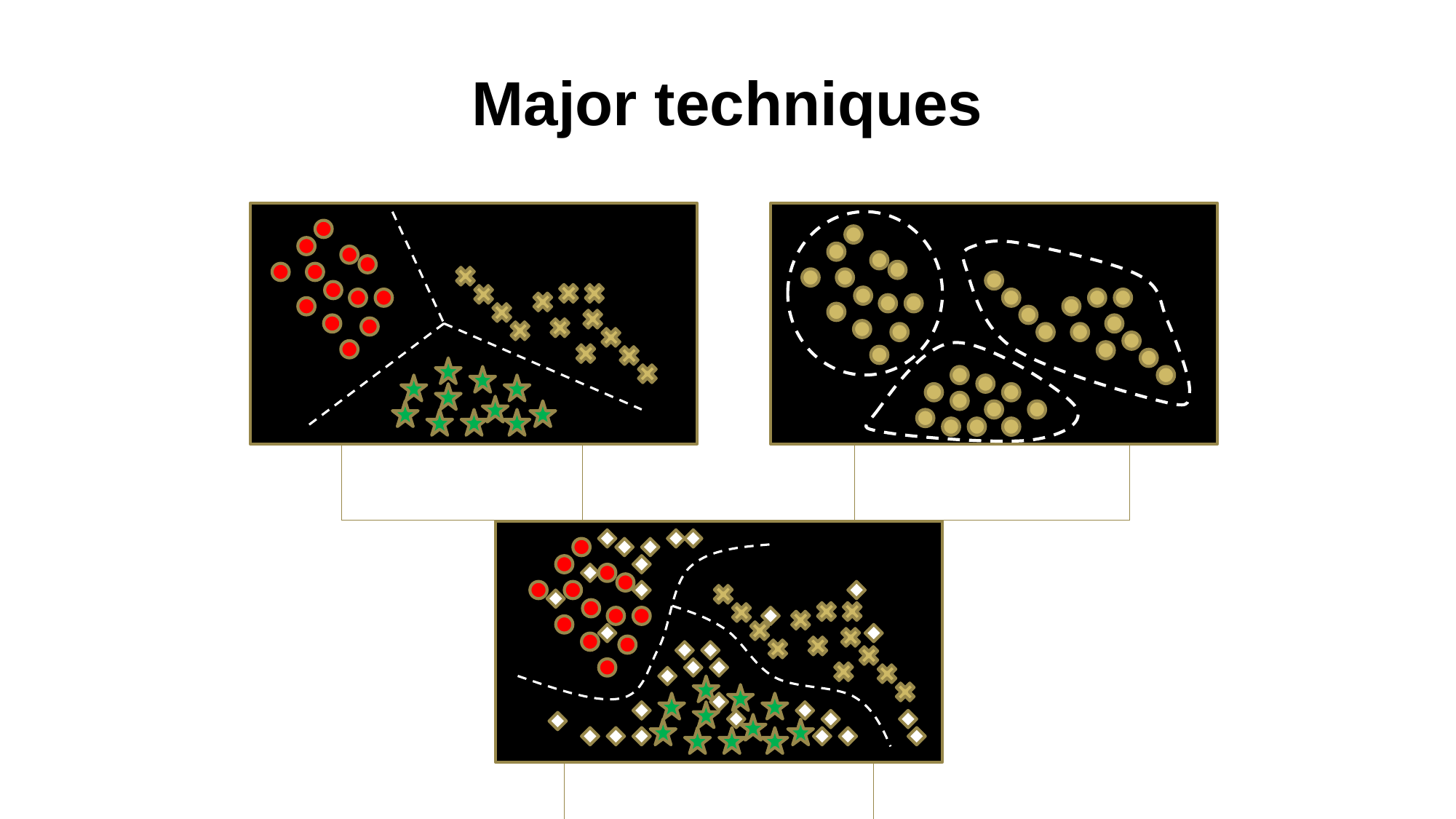

# Major techniques

Unsupervised learning
Supervised learning

20
Semi-supervised learning